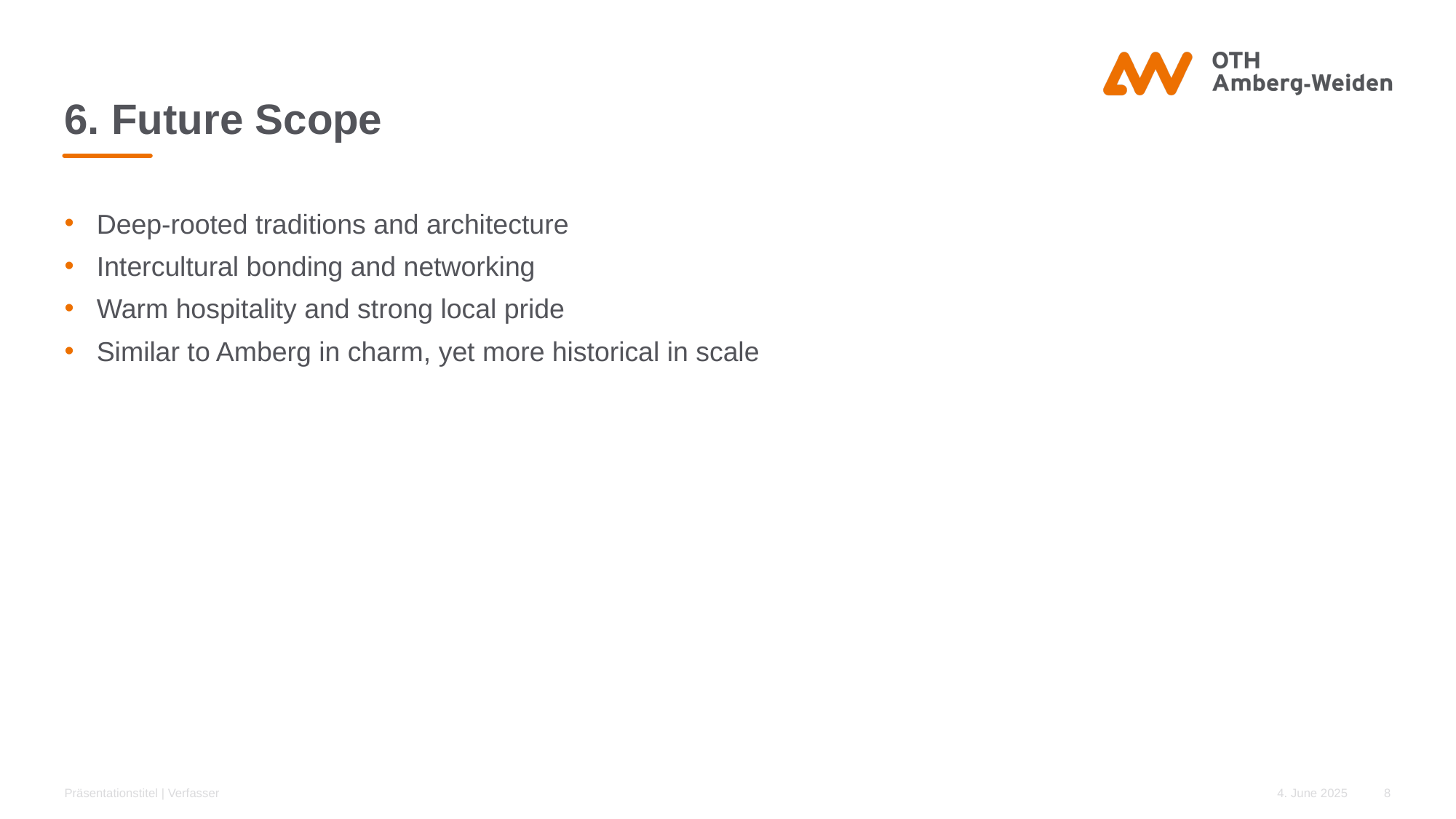

# 6. Future Scope
Deep-rooted traditions and architecture
Intercultural bonding and networking
Warm hospitality and strong local pride
Similar to Amberg in charm, yet more historical in scale
Präsentationstitel | Verfasser
4. June 2025
8